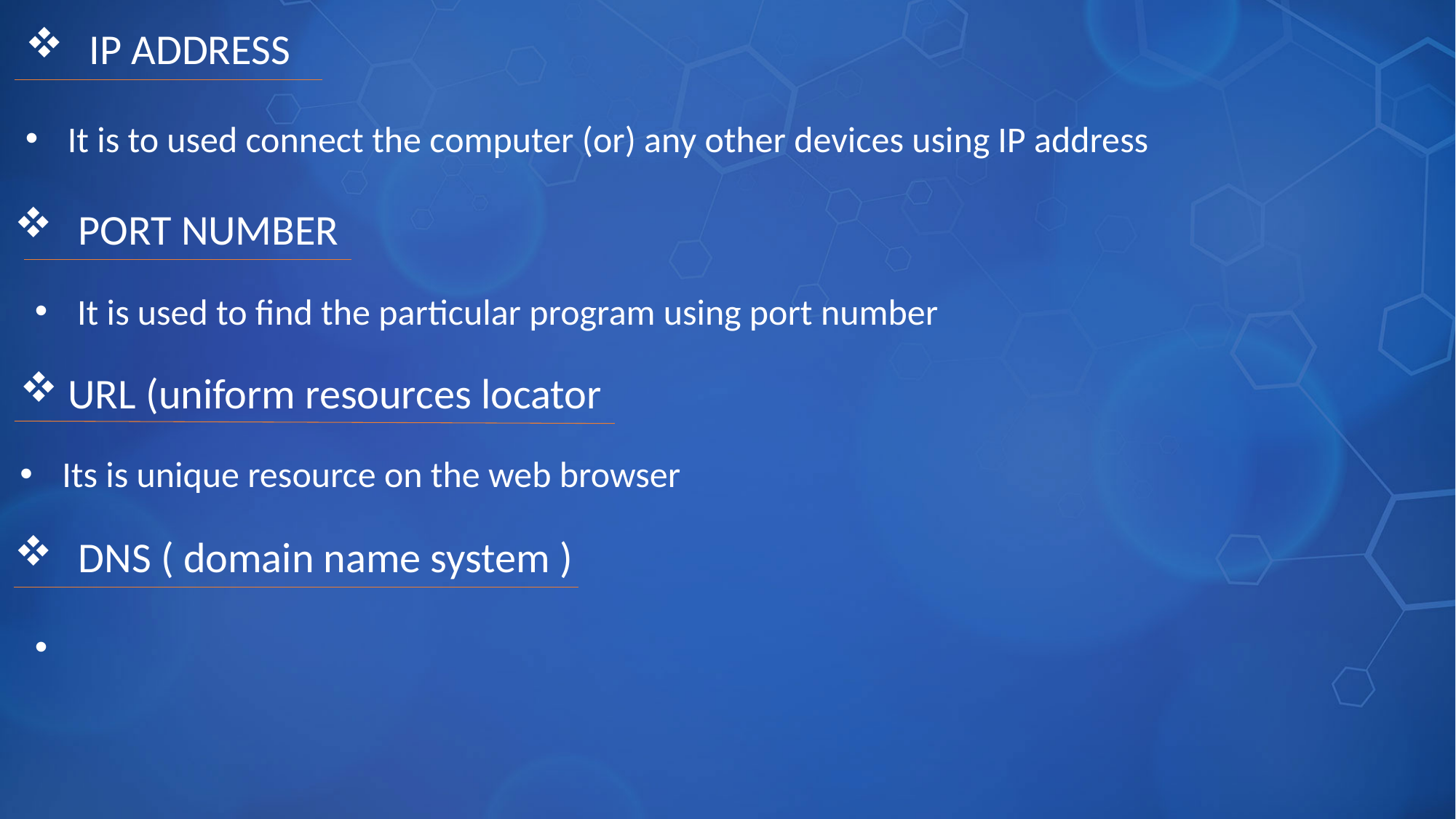

IP ADDRESS
 It is to used connect the computer (or) any other devices using IP address
 PORT NUMBER
 It is used to find the particular program using port number
 URL (uniform resources locator
 Its is unique resource on the web browser
 DNS ( domain name system )